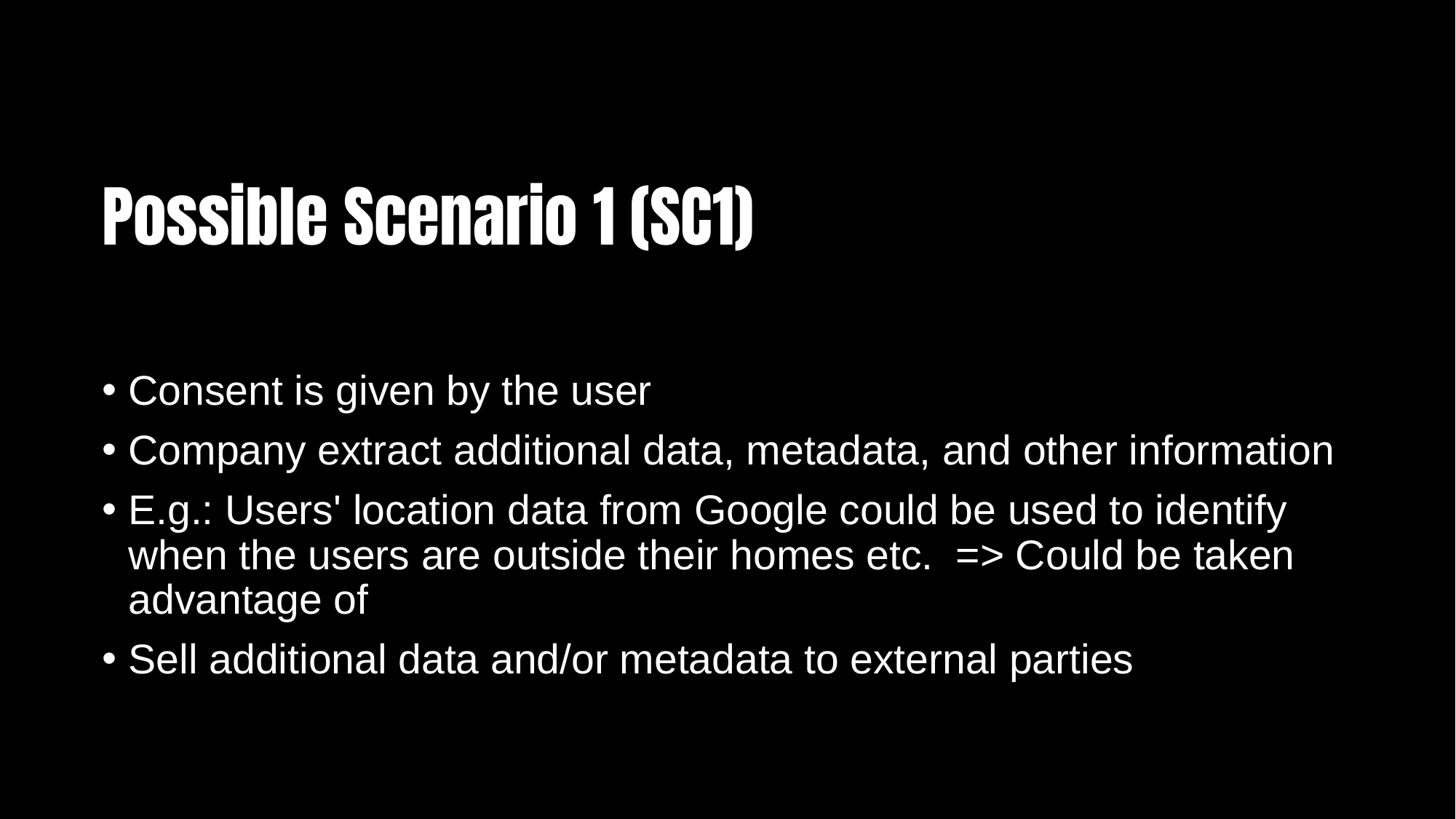

# Possible Scenario 1 (SC1)
Consent is given by the user
Company extract additional data, metadata, and other information
E.g.: Users' location data from Google could be used to identify when the users are outside their homes etc.  => Could be taken advantage of
Sell additional data and/or metadata to external parties